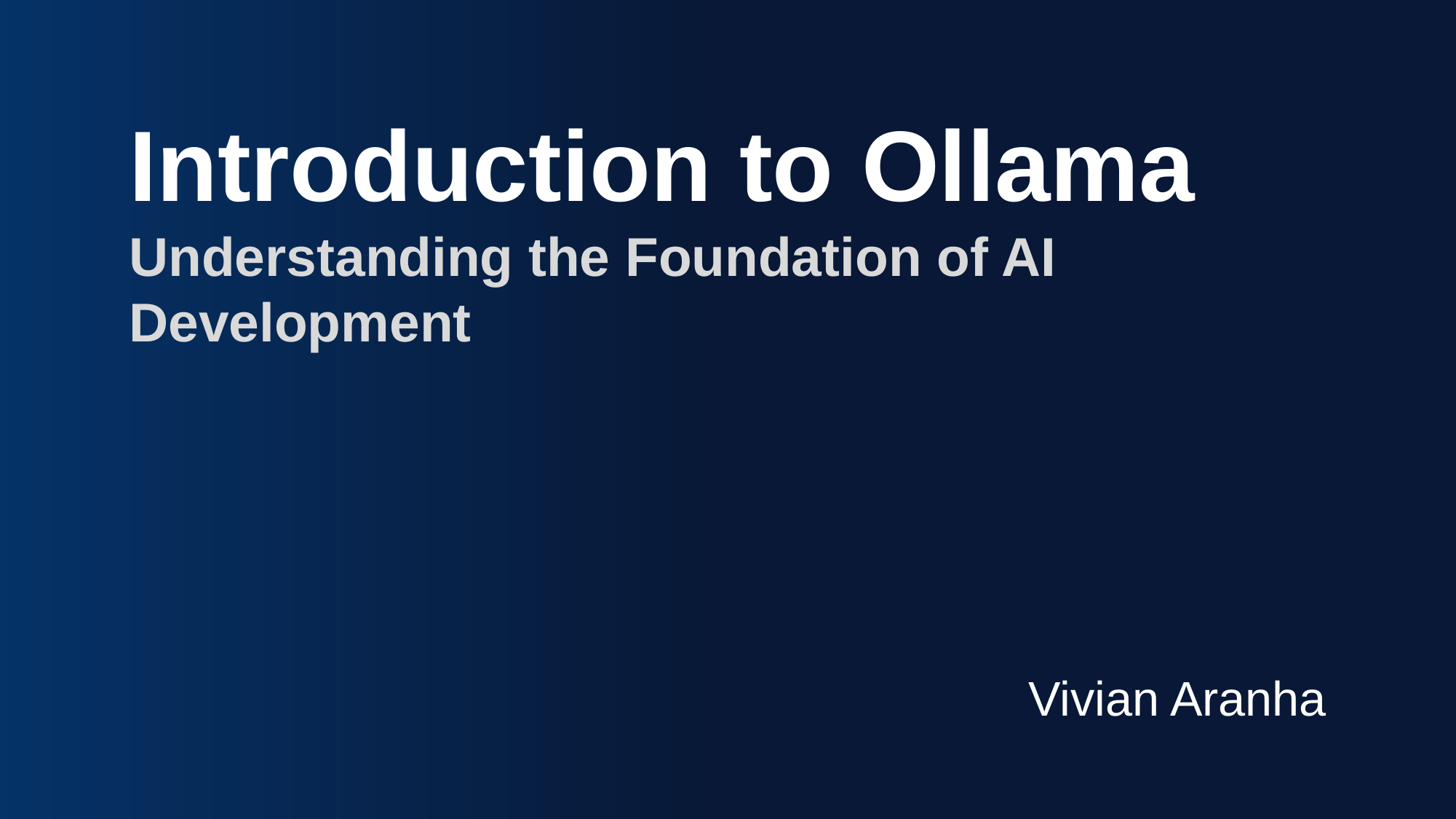

Introduction to Ollama
Understanding the Foundation of AI Development
Vivian Aranha